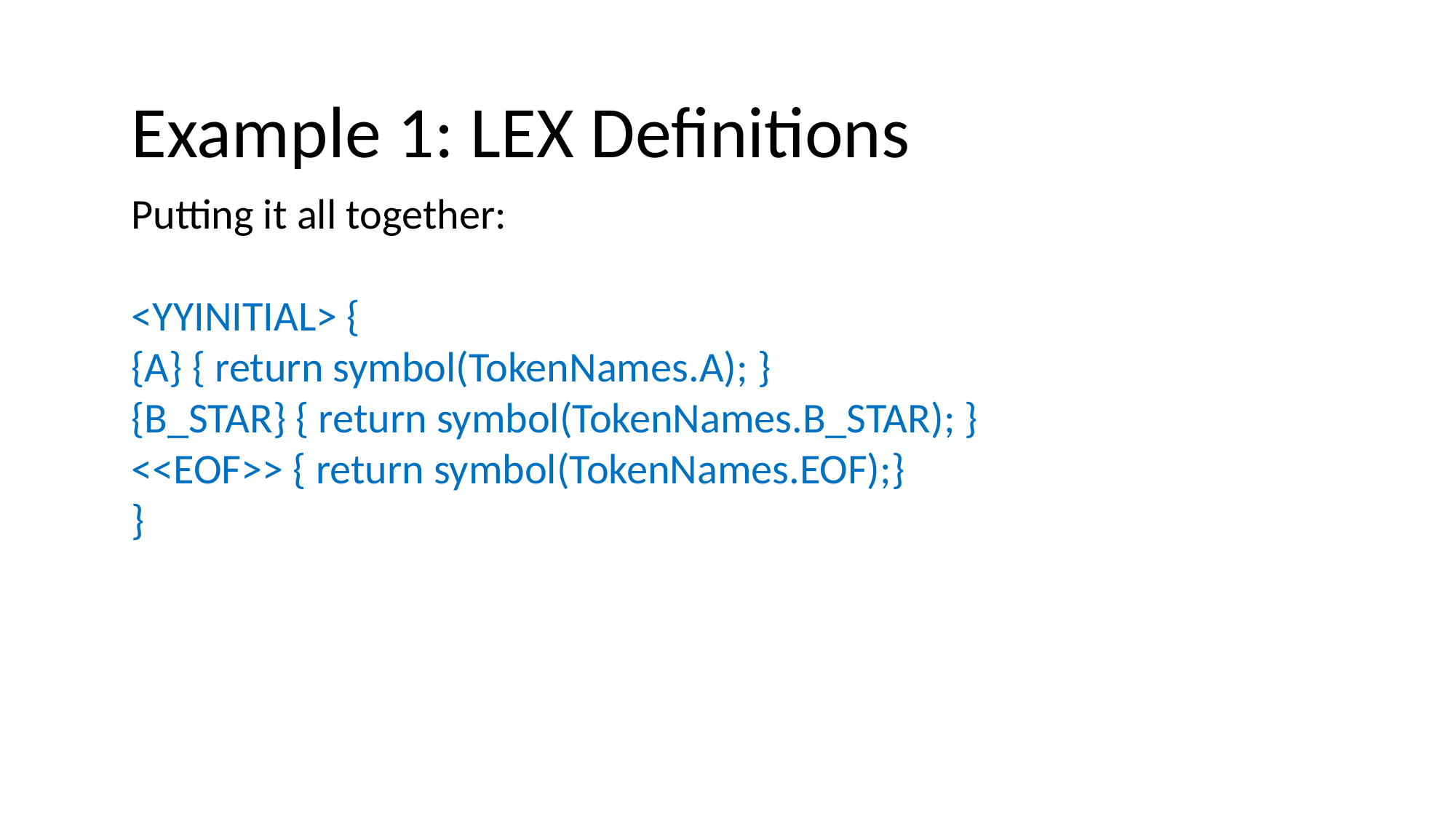

Example 1: LEX Definitions
Putting it all together:

<YYINITIAL> {
{A} { return symbol(TokenNames.A); }
{B_STAR} { return symbol(TokenNames.B_STAR); }
<<EOF>> { return symbol(TokenNames.EOF);}
}